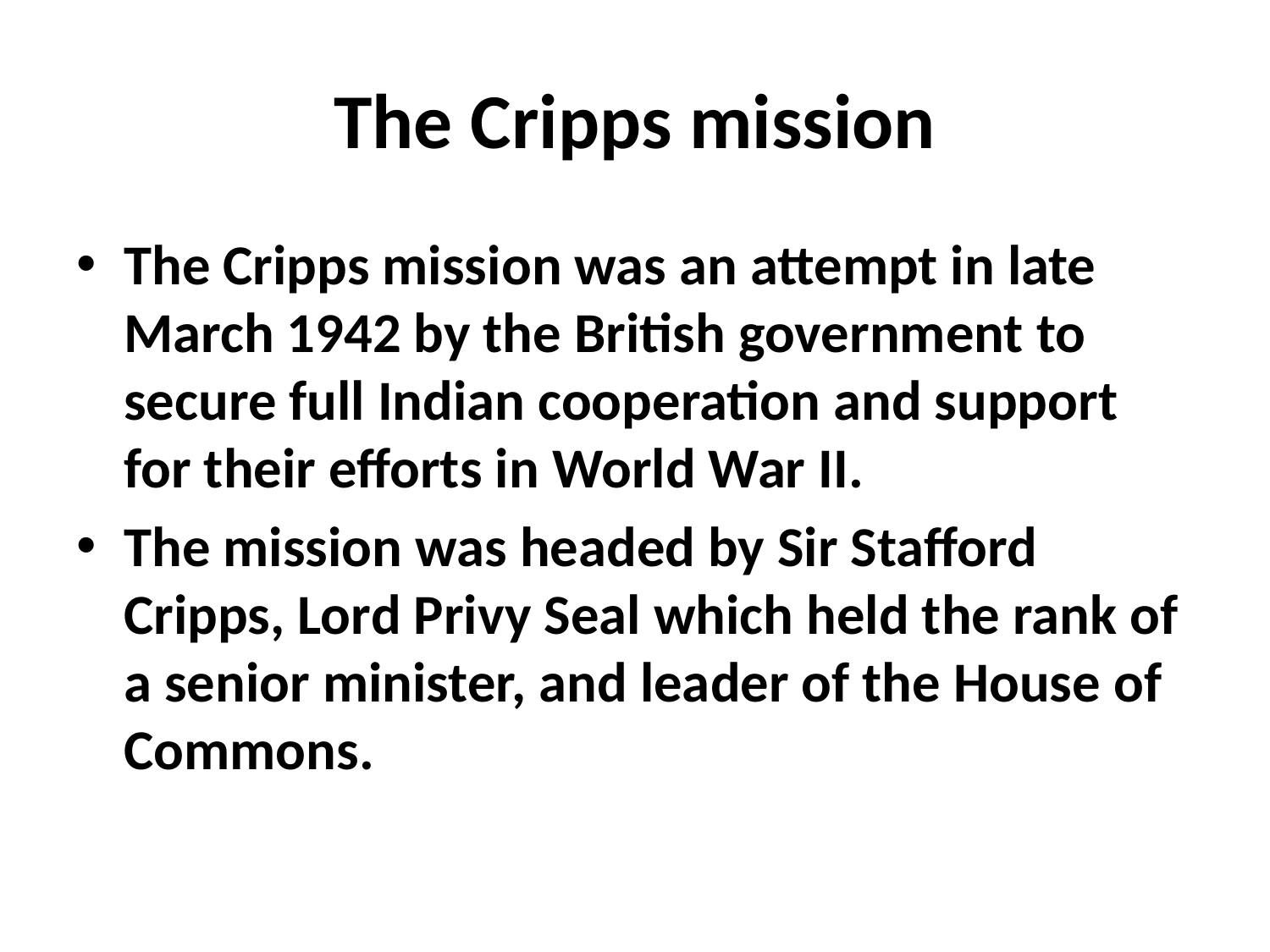

# The Cripps mission
The Cripps mission was an attempt in late March 1942 by the British government to secure full Indian cooperation and support for their efforts in World War II.
The mission was headed by Sir Stafford Cripps, Lord Privy Seal which held the rank of a senior minister, and leader of the House of Commons.